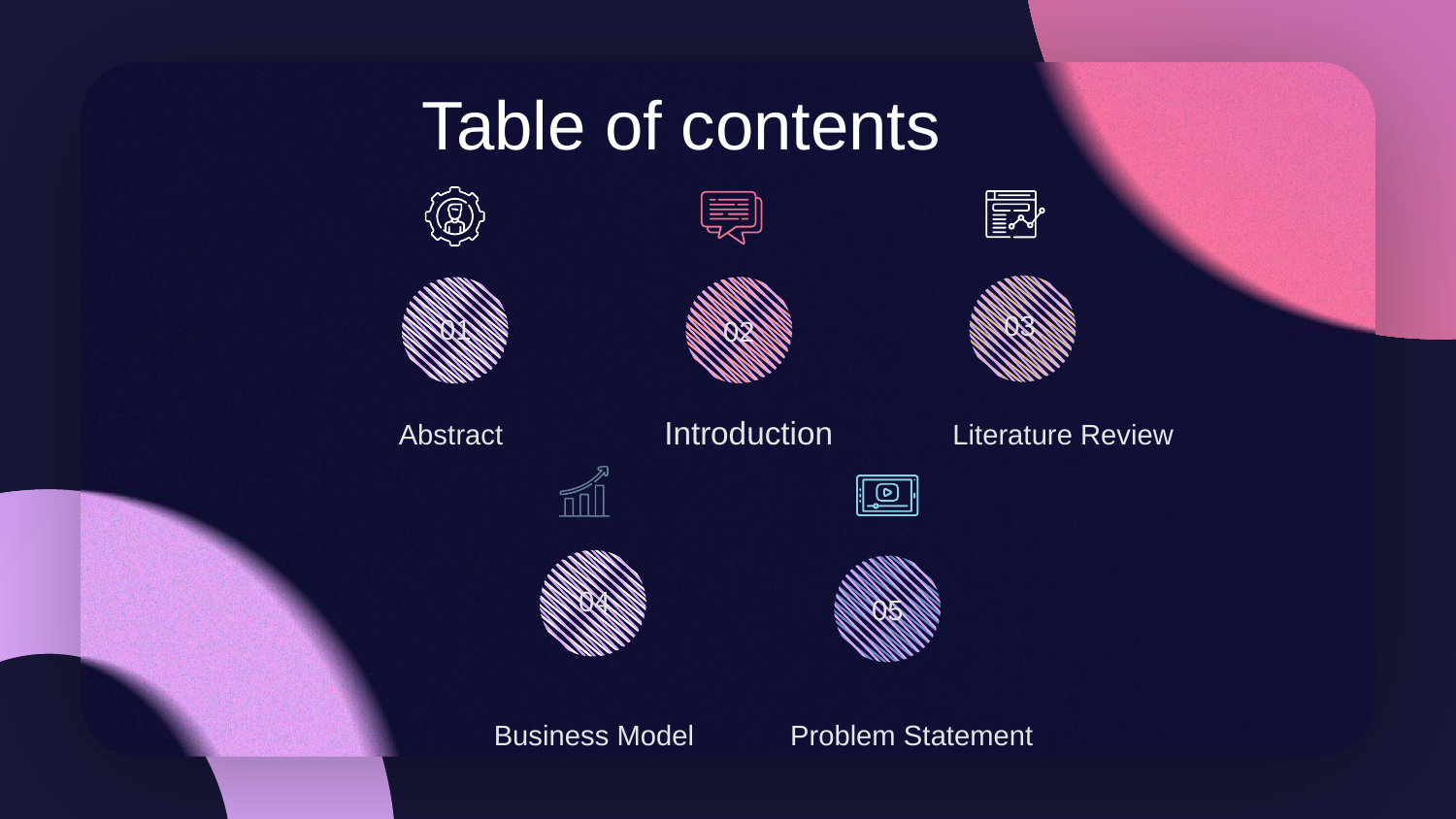

Table of contents

03
01
02
Introduction
Abstract
Literature Review

04
05
Business Model
Problem Statement